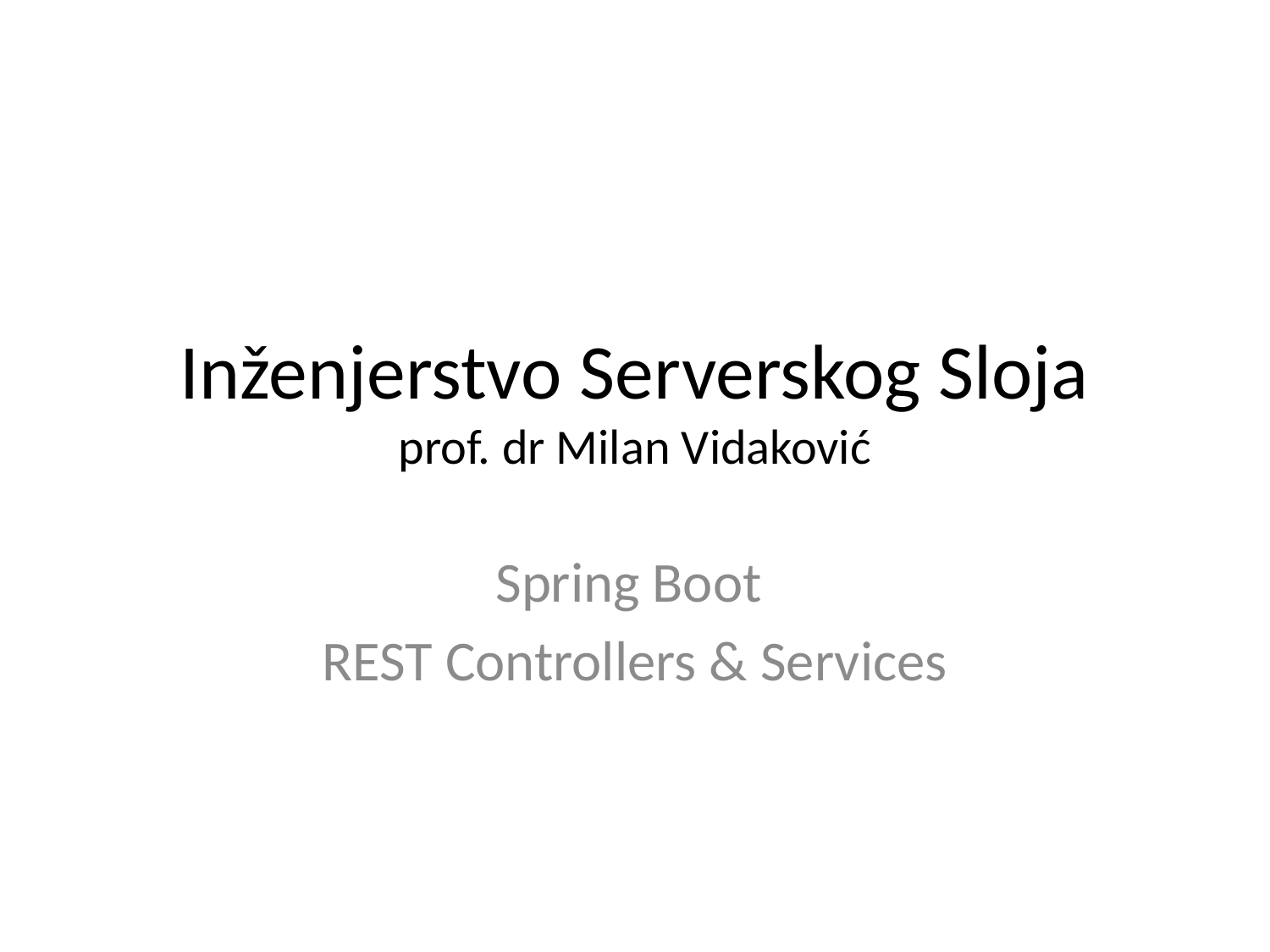

# Inženjerstvo Serverskog Sloja prof. dr Milan Vidaković
Spring Boot
REST Controllers & Services